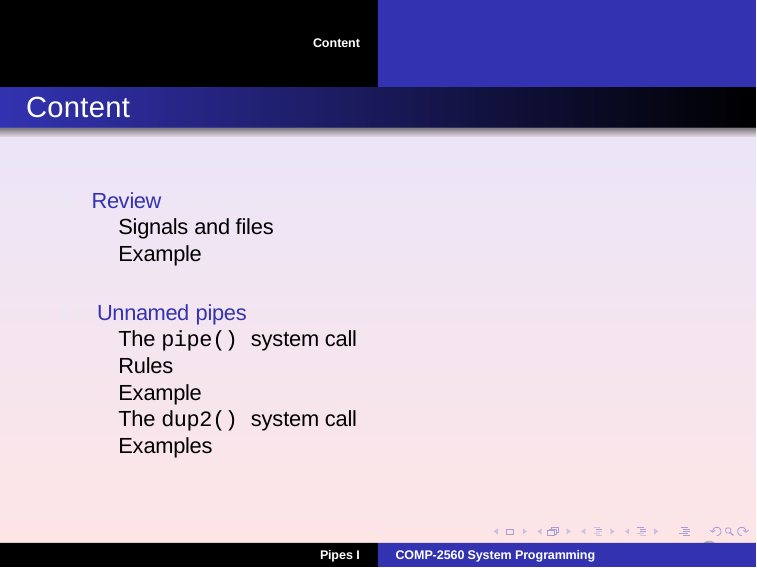

Content

# Content

Review
Signals and files  Example
1

Unnamed pipes
The pipe() system call  Rules
Example
The dup2() system call  Examples
2

2

Pipes I
COMP-2560 System Programming